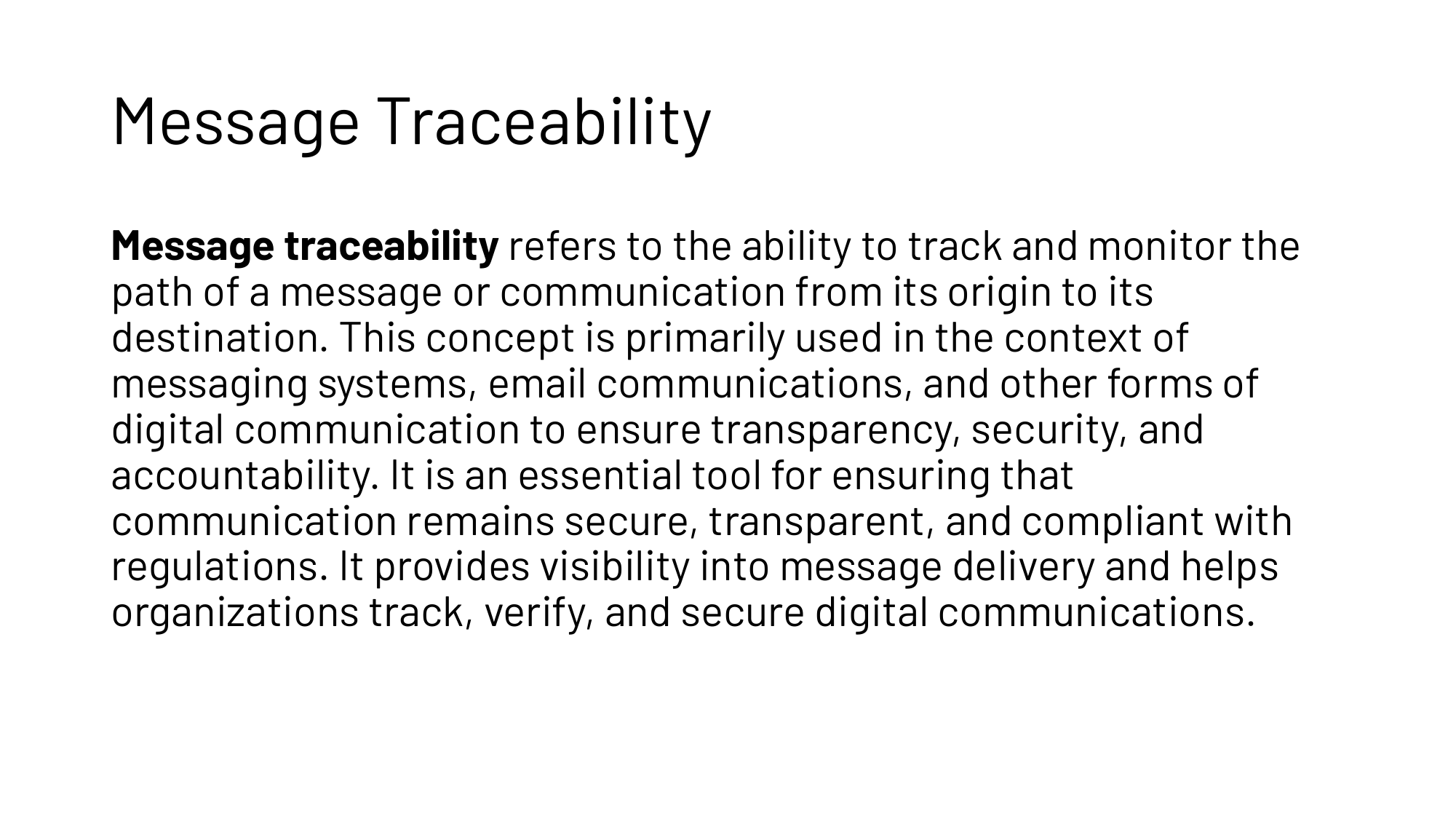

# Message Traceability
Message traceability refers to the ability to track and monitor the path of a message or communication from its origin to its destination. This concept is primarily used in the context of messaging systems, email communications, and other forms of digital communication to ensure transparency, security, and accountability. It is an essential tool for ensuring that communication remains secure, transparent, and compliant with regulations. It provides visibility into message delivery and helps organizations track, verify, and secure digital communications.